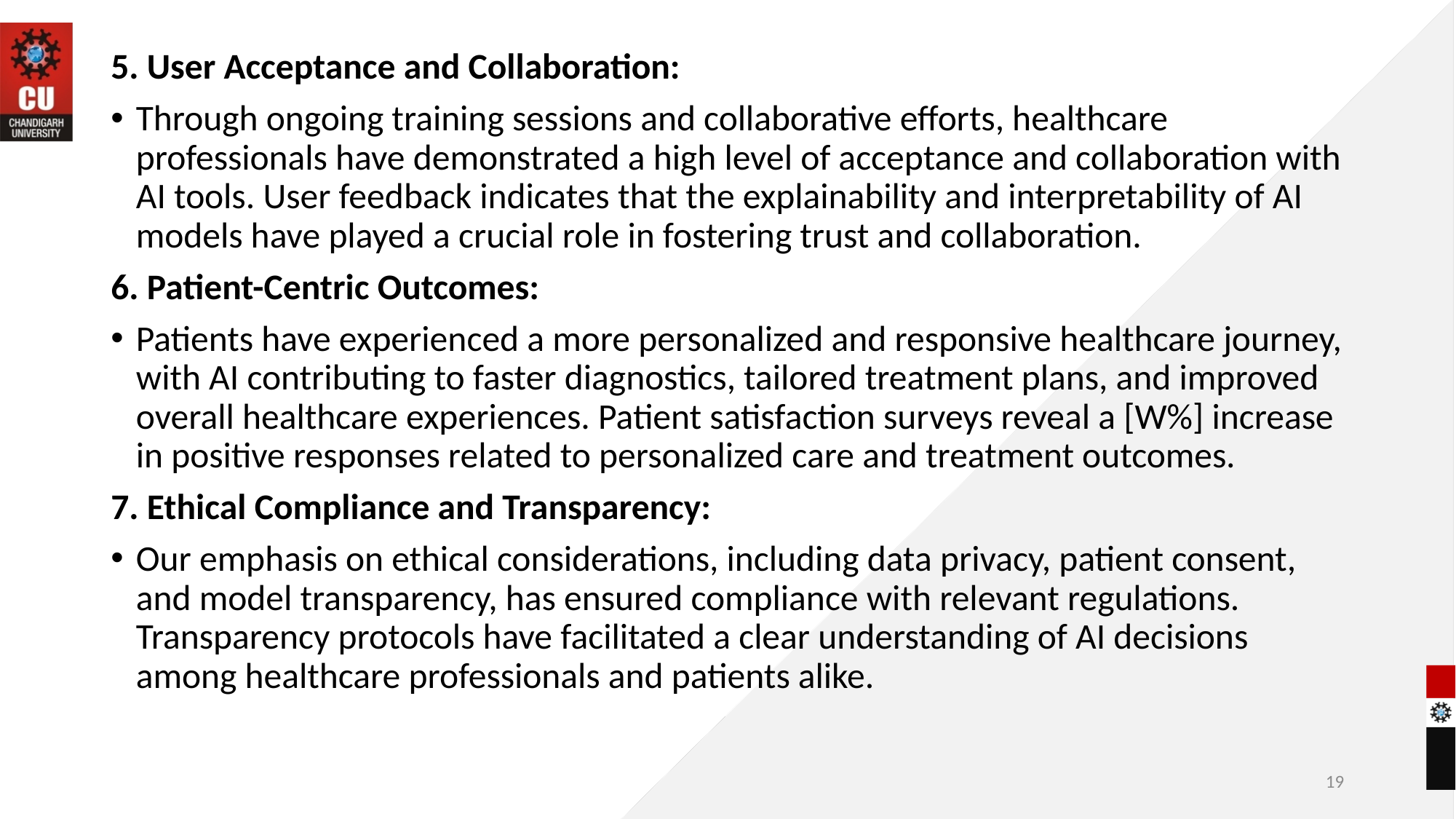

5. User Acceptance and Collaboration:
Through ongoing training sessions and collaborative efforts, healthcare professionals have demonstrated a high level of acceptance and collaboration with AI tools. User feedback indicates that the explainability and interpretability of AI models have played a crucial role in fostering trust and collaboration.
6. Patient-Centric Outcomes:
Patients have experienced a more personalized and responsive healthcare journey, with AI contributing to faster diagnostics, tailored treatment plans, and improved overall healthcare experiences. Patient satisfaction surveys reveal a [W%] increase in positive responses related to personalized care and treatment outcomes.
7. Ethical Compliance and Transparency:
Our emphasis on ethical considerations, including data privacy, patient consent, and model transparency, has ensured compliance with relevant regulations. Transparency protocols have facilitated a clear understanding of AI decisions among healthcare professionals and patients alike.

19